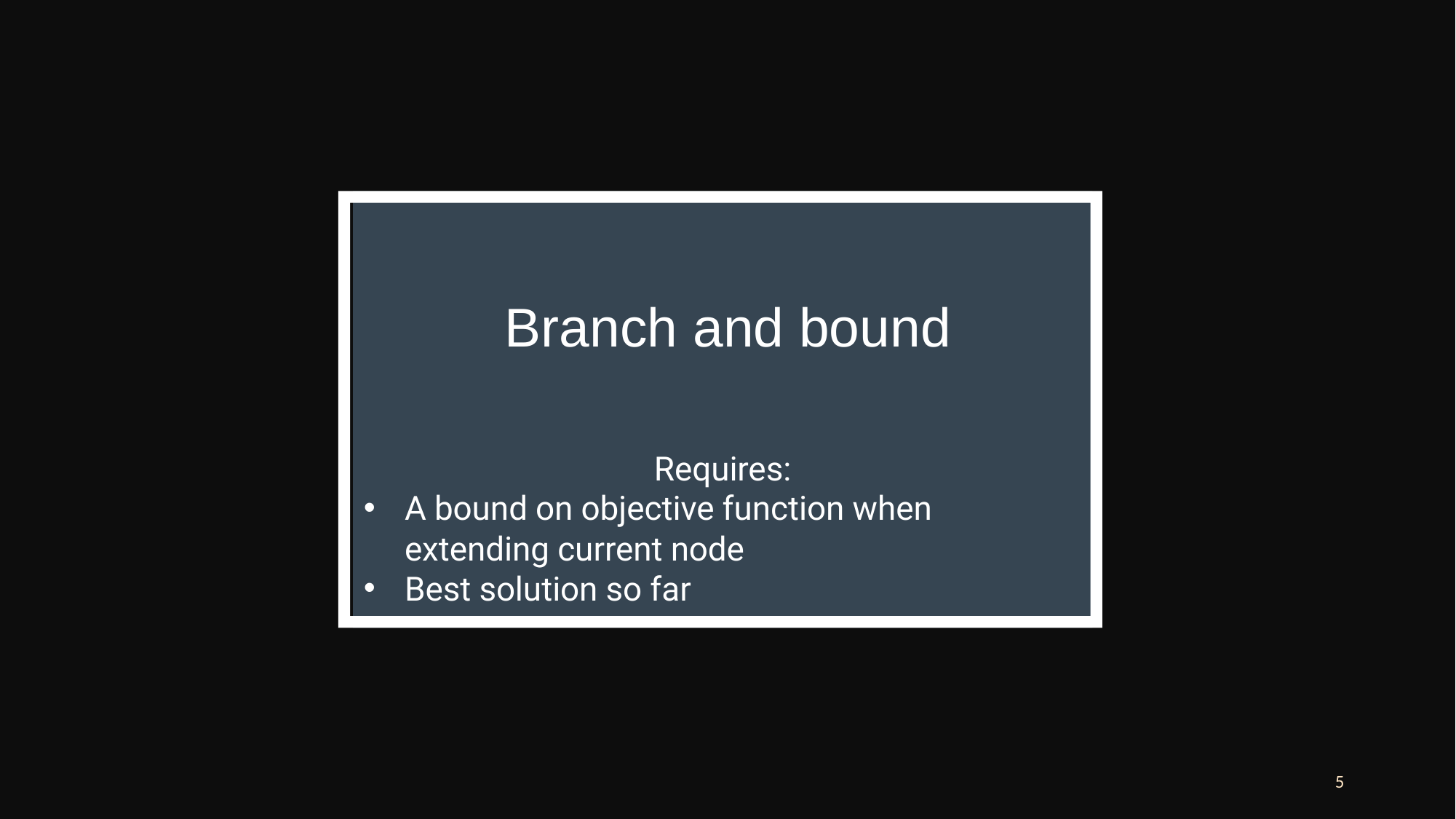

Branch and bound
Requires:
A bound on objective function when extending current node
Best solution so far
5